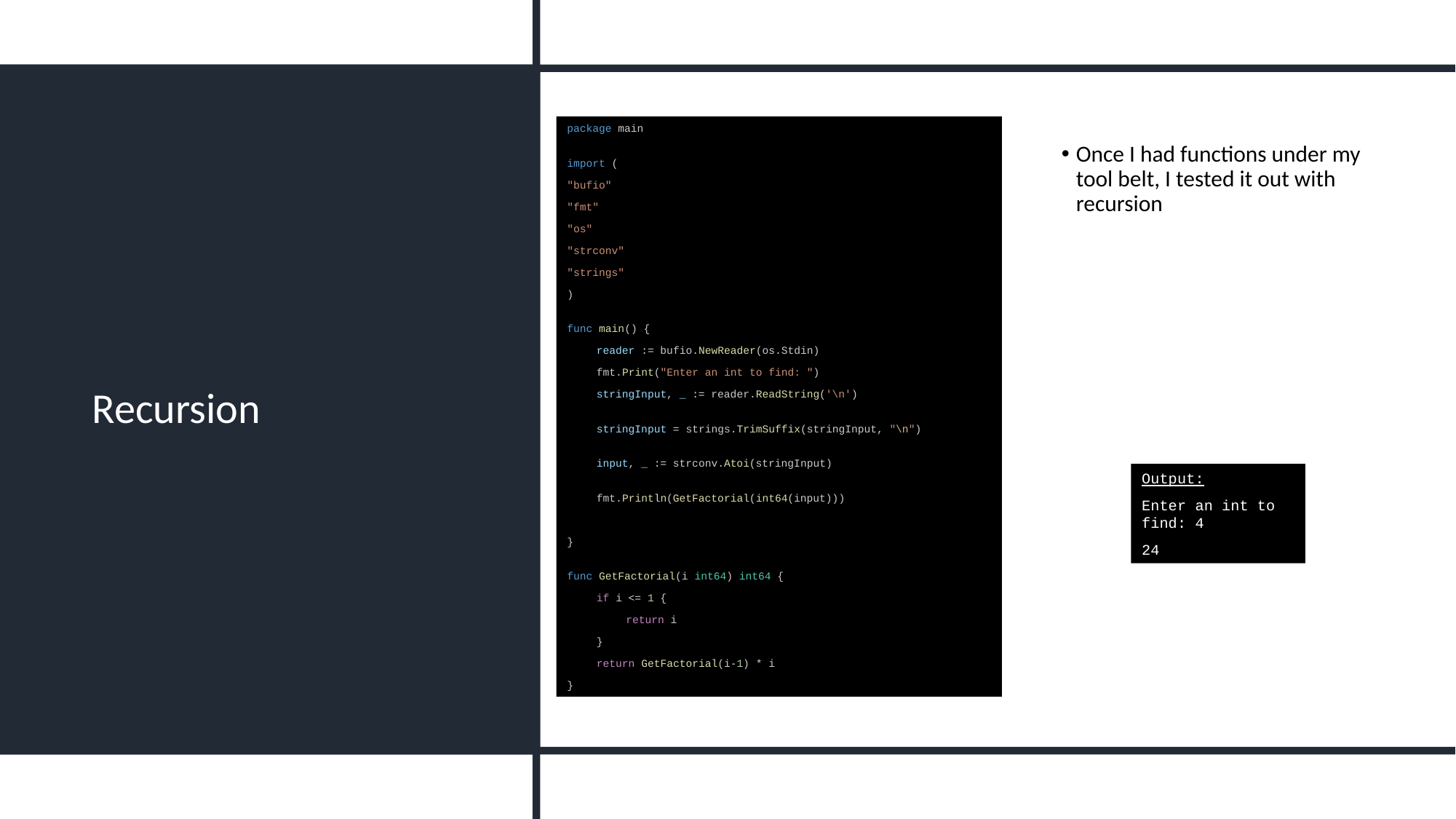

package main
import (
"bufio"
"fmt"
"os"
"strconv"
"strings"
)
func main() {
reader := bufio.NewReader(os.Stdin)
fmt.Print("Enter an int to find: ")
stringInput, _ := reader.ReadString('\n')
stringInput = strings.TrimSuffix(stringInput, "\n")
input, _ := strconv.Atoi(stringInput)
fmt.Println(GetFactorial(int64(input)))

}
func GetFactorial(i int64) int64 {
if i <= 1 {
return i
}
return GetFactorial(i-1) * i
}
Once I had functions under my tool belt, I tested it out with recursion
# Recursion

Output:
Enter an int to find: 4
24